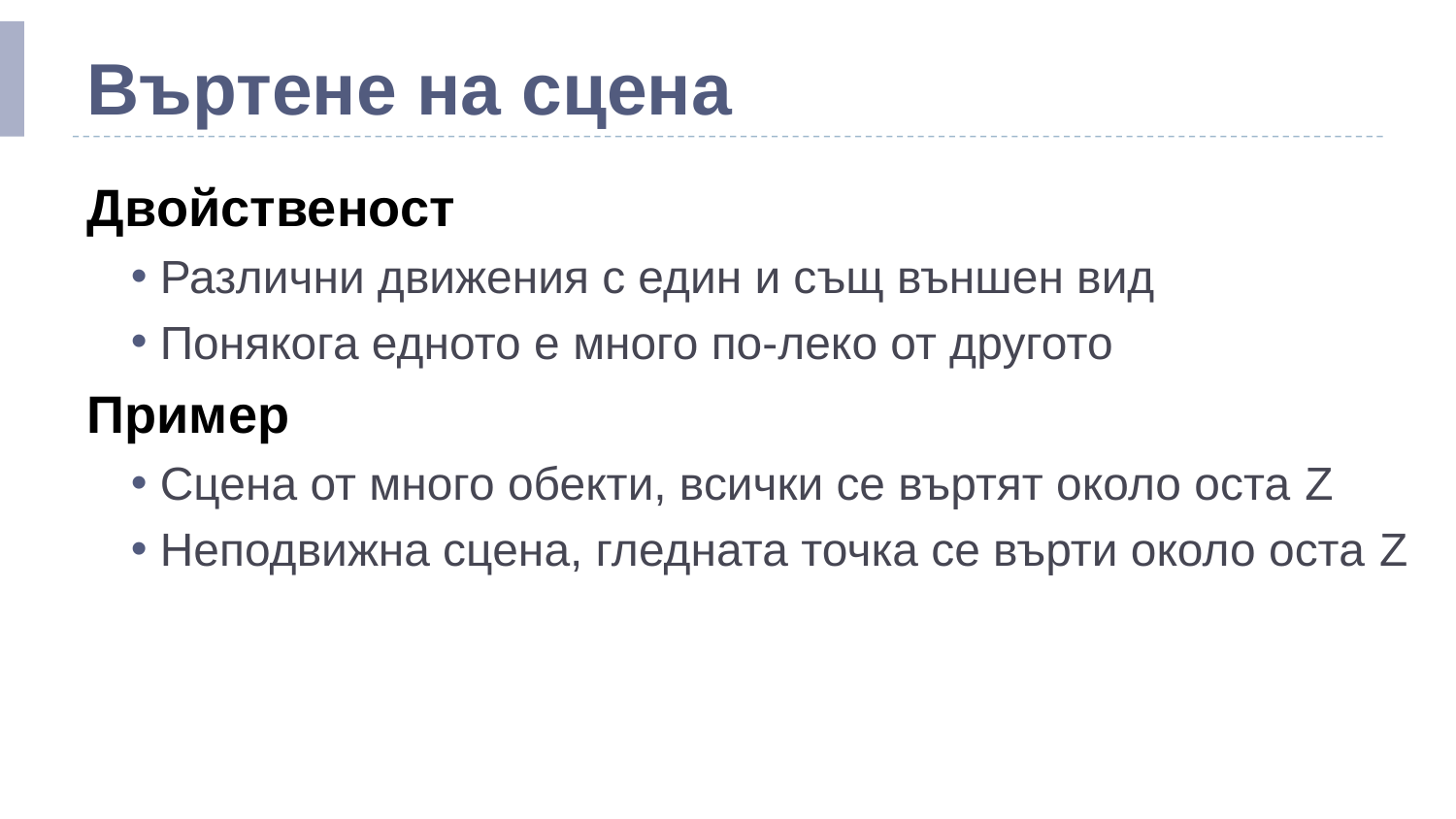

# Въртене на сцена
Двойственост
Различни движения с един и същ външен вид
Понякога едното е много по-леко от другото
Пример
Сцена от много обекти, всички се въртят около оста Z
Неподвижна сцена, гледната точка се върти около оста Z